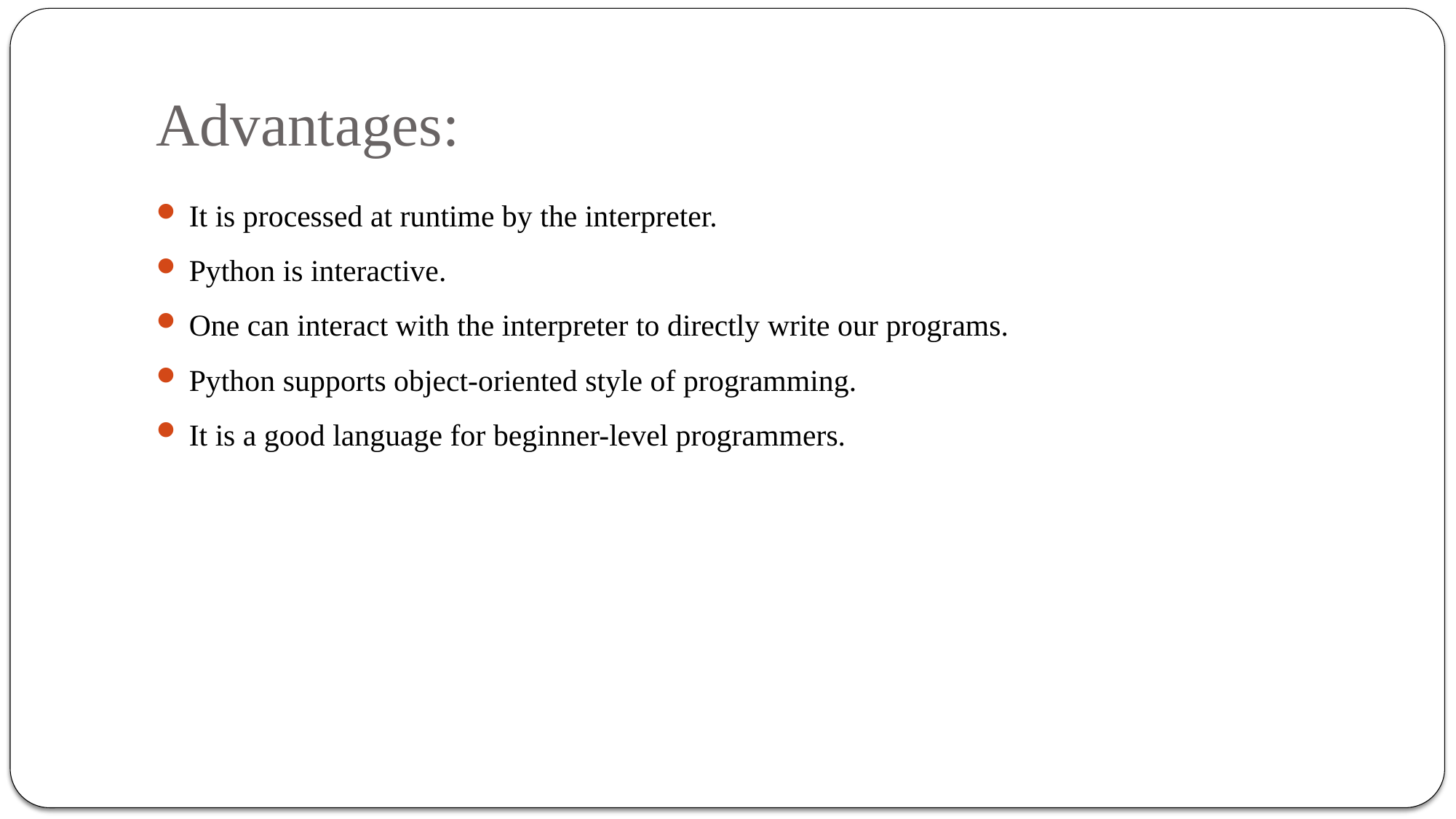

# Advantages:
It is processed at runtime by the interpreter.
Python is interactive.
One can interact with the interpreter to directly write our programs.
Python supports object-oriented style of programming.
It is a good language for beginner-level programmers.